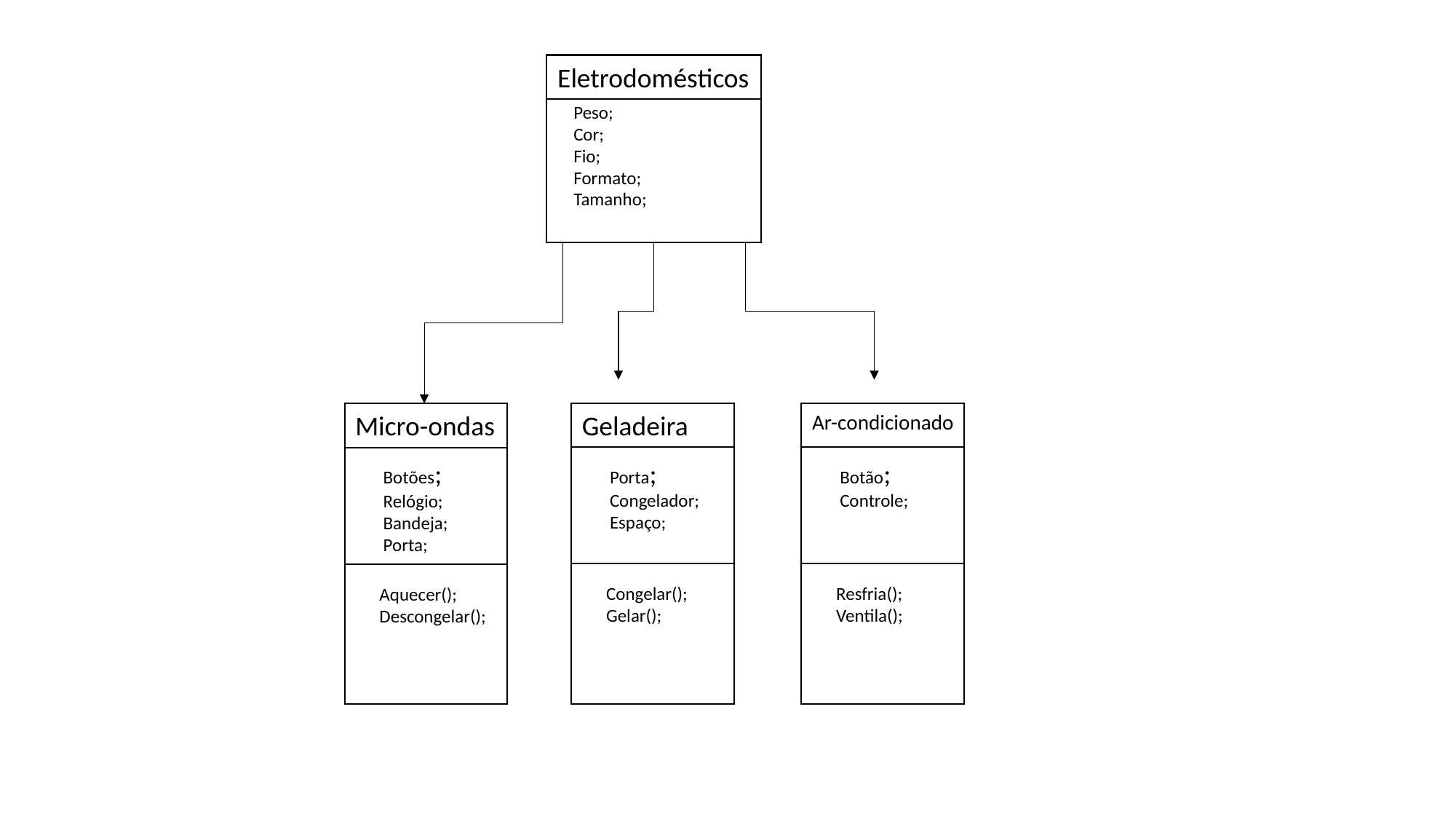

Eletrodomésticos

Peso;
Cor;
Fio;
Formato;
Tamanho;

Geladeira

Porta;
Congelador;
Espaço;

Congelar();
Gelar();

Ar-condicionado

Botão;
Controle;

Resfria();
Ventila();

Micro-ondas

Botões;
Relógio;
Bandeja;
Porta;

Aquecer();
Descongelar();